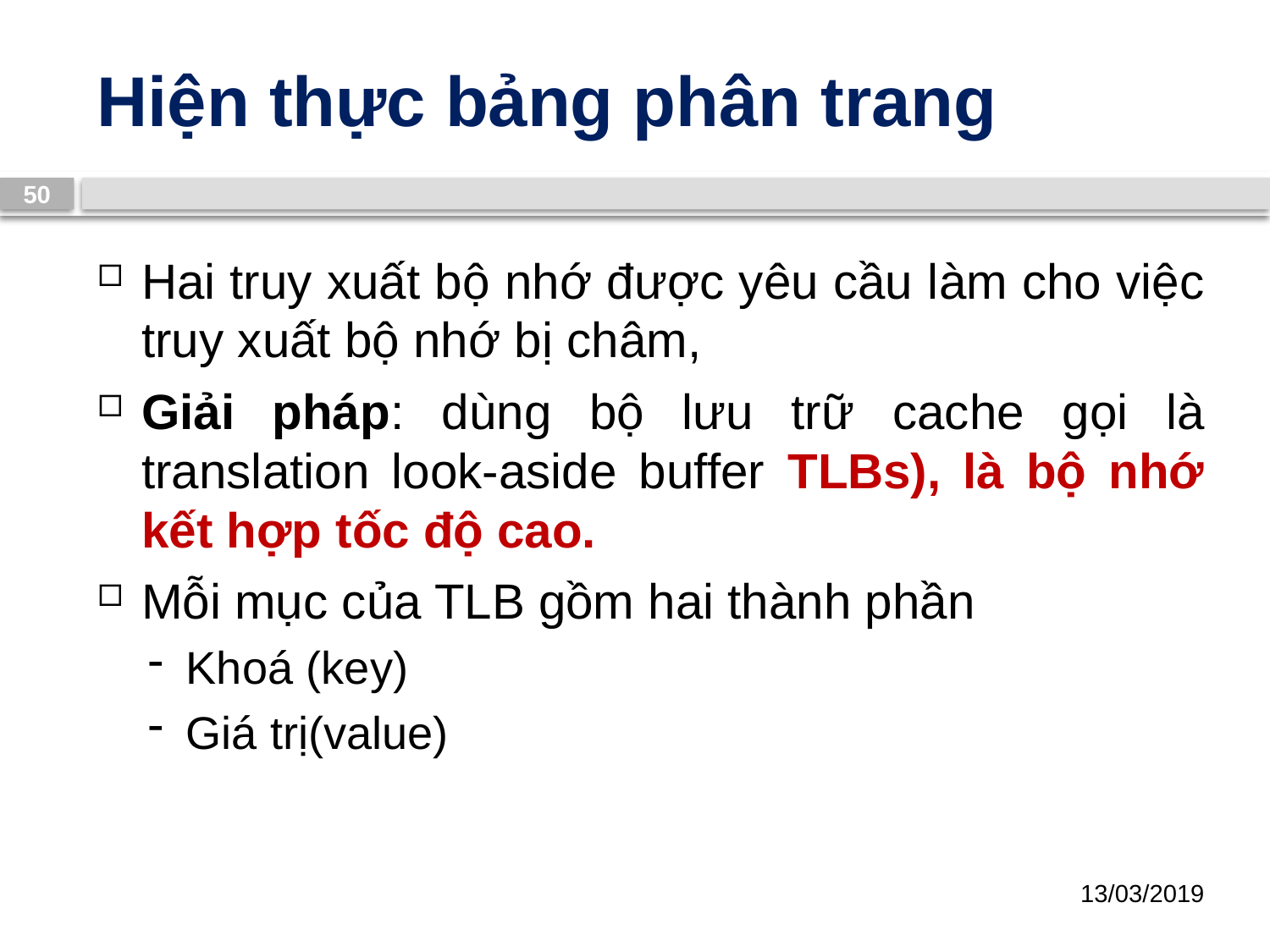

# Hiện thực bảng phân trang
50
Hai truy xuất bộ nhớ được yêu cầu làm cho việc truy xuất bộ nhớ bị châm,
Giải pháp: dùng bộ lưu trữ cache gọi là translation look-aside buffer TLBs), là bộ nhớ kết hợp tốc độ cao.
Mỗi mục của TLB gồm hai thành phần
Khoá (key)
Giá trị(value)
13/03/2019